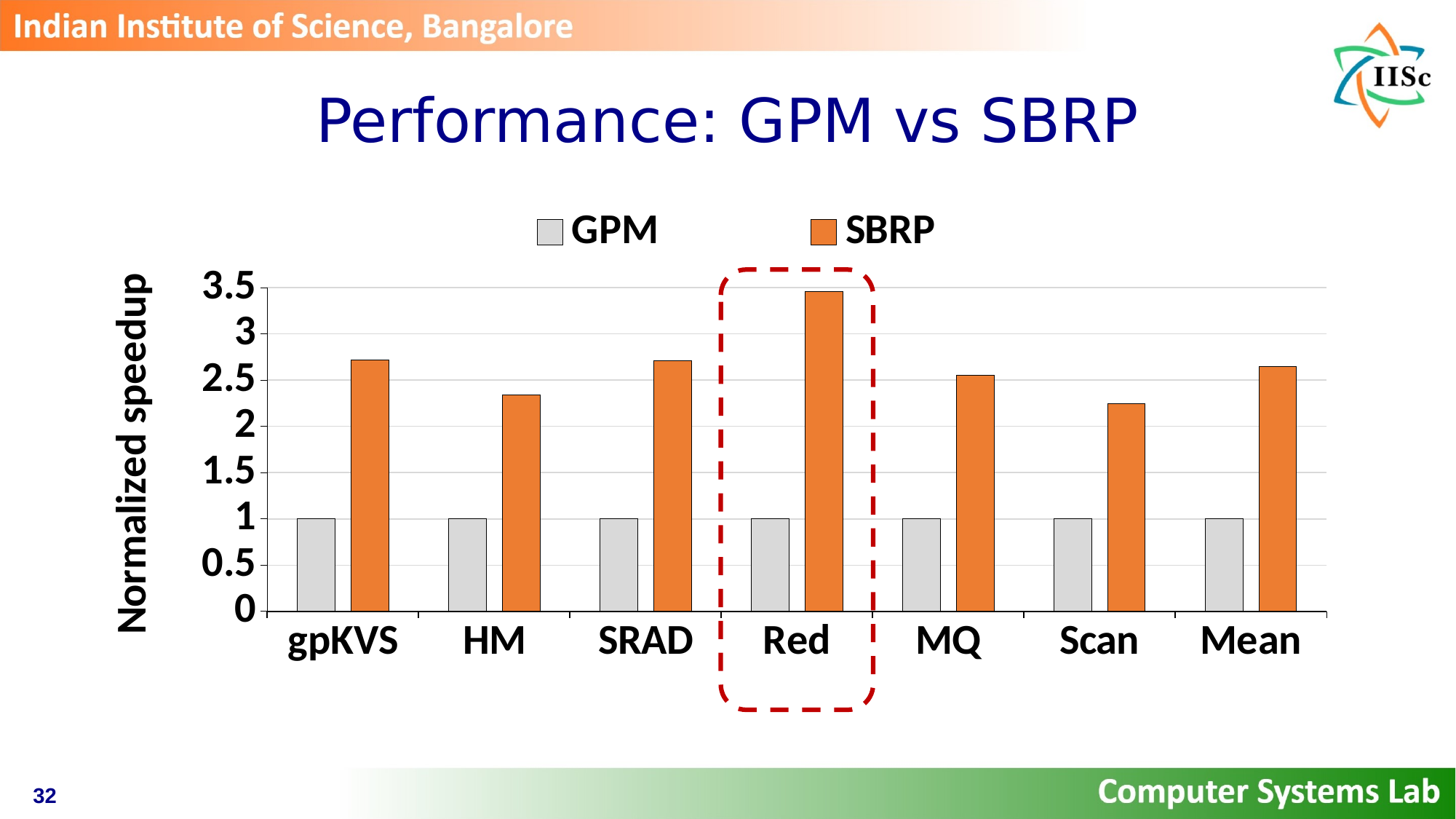

# Performance: GPM vs SBRP

### Chart

| Category | GPM | SBRP |
|---|---|---|
|  | 1.0 | 2.7192391610405244 |
|  | 1.0 | 2.343752610036371 |
|  | 1.0 | 2.711237590732205 |
|  | 1.0 | 3.4532969679990853 |
|  | 1.0 | 2.5551777693455193 |
|  | 1.0 | 2.2477002845860206 |
|  | 1.0 | 2.6453716814017056 |
32